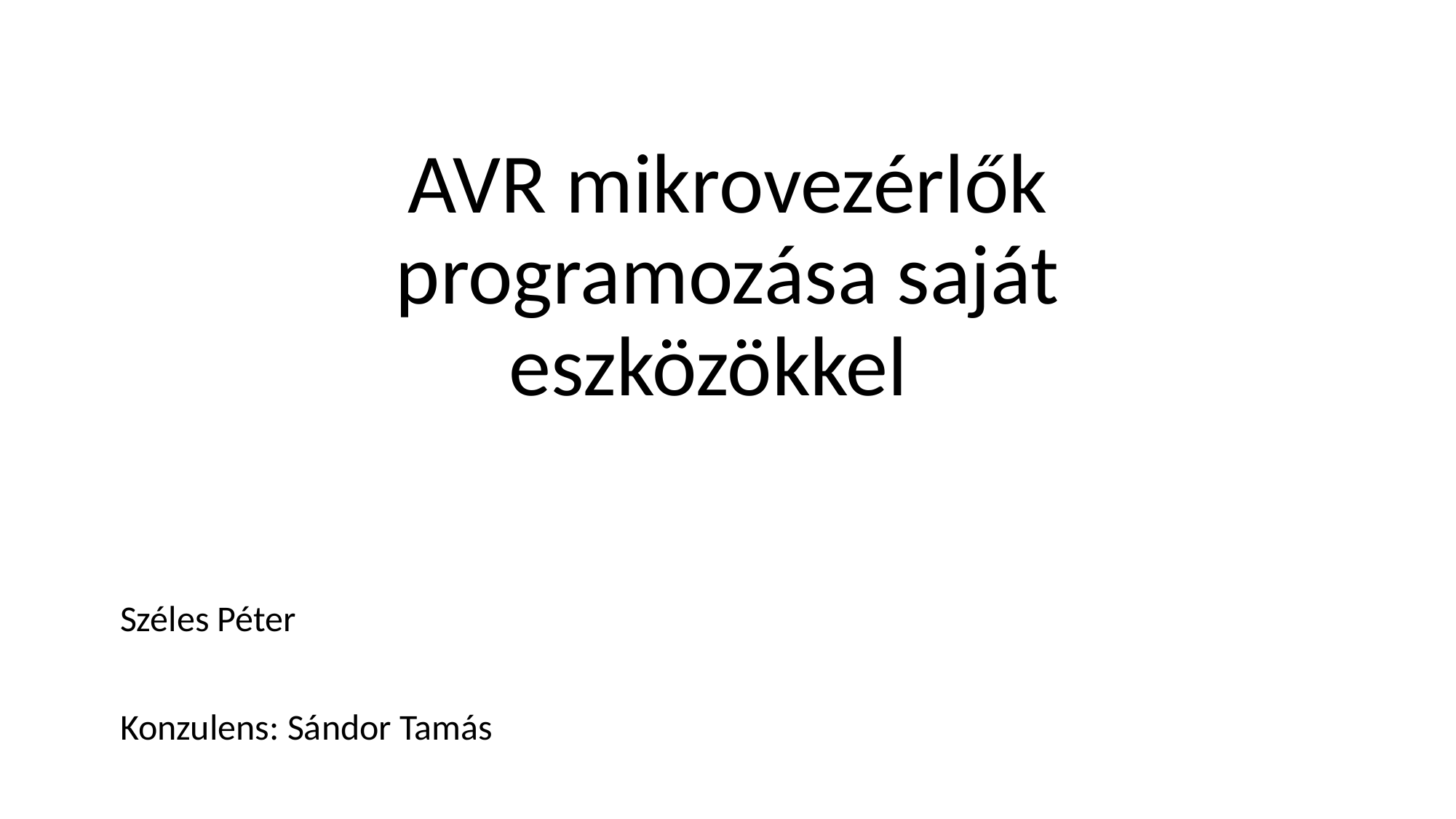

# AVR mikrovezérlők programozása saját eszközökkel
Széles Péter

Konzulens: Sándor Tamás